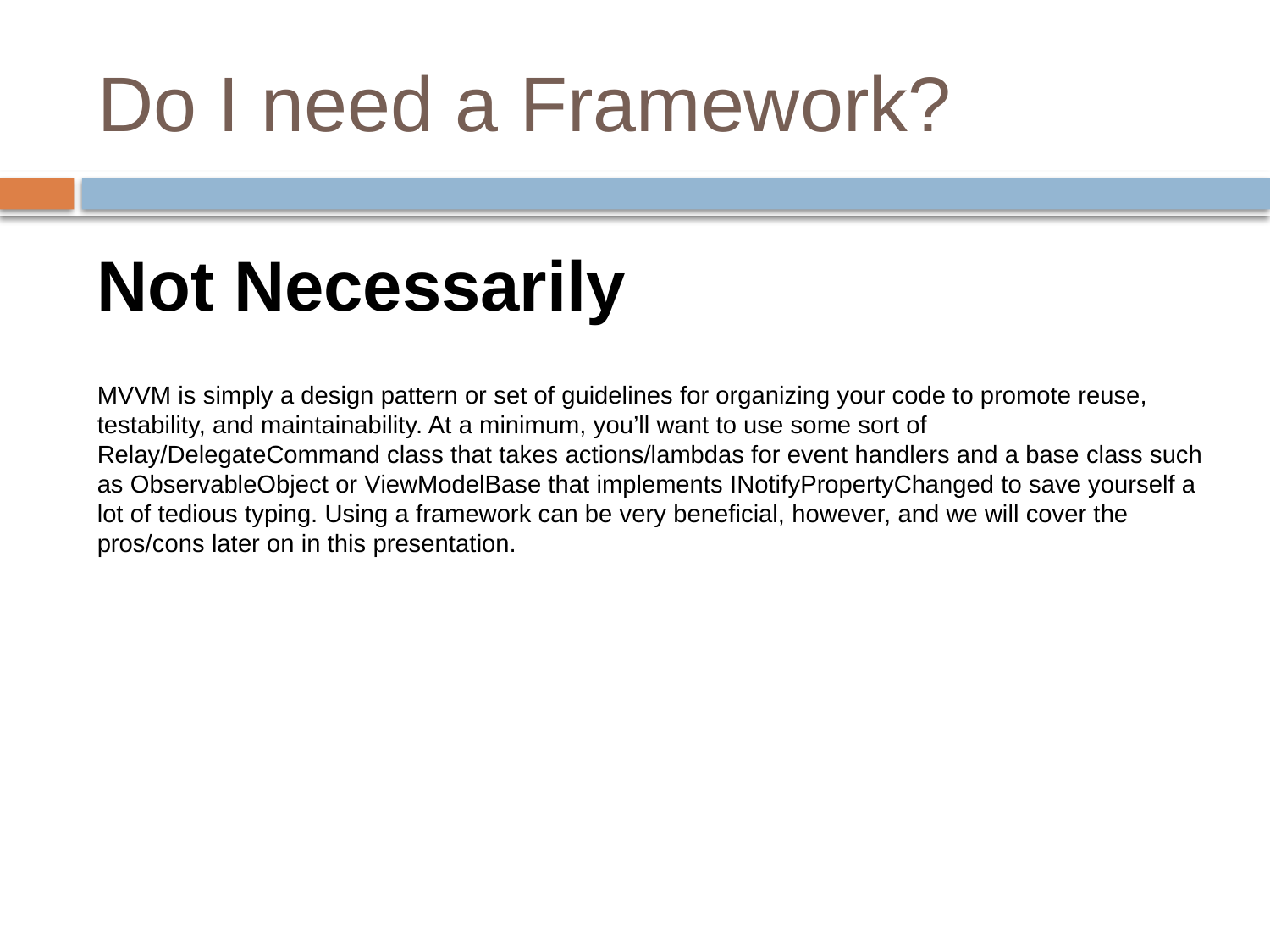

# Do I need a Framework?
Not Necessarily

MVVM is simply a design pattern or set of guidelines for organizing your code to promote reuse, testability, and maintainability. At a minimum, you’ll want to use some sort of Relay/DelegateCommand class that takes actions/lambdas for event handlers and a base class such as ObservableObject or ViewModelBase that implements INotifyPropertyChanged to save yourself a lot of tedious typing. Using a framework can be very beneficial, however, and we will cover the pros/cons later on in this presentation.